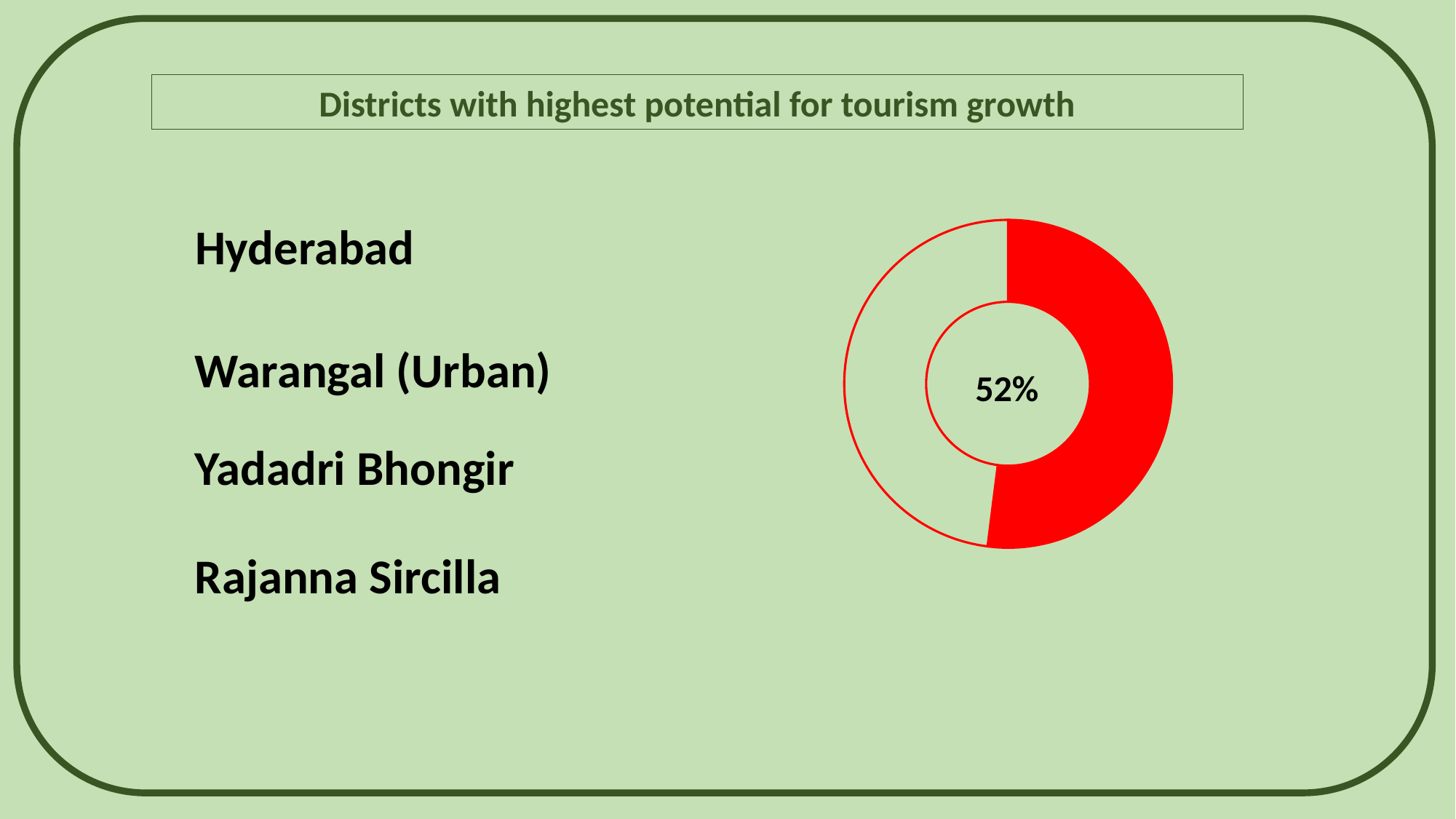

Districts with highest potential for tourism growth
Hyderabad

### Chart

| Category | Sales |
|---|---|
| These 4 | 52.0 |
| Other districts | 48.0 |
52%
Warangal (Urban)
Yadadri Bhongir
Rajanna Sircilla